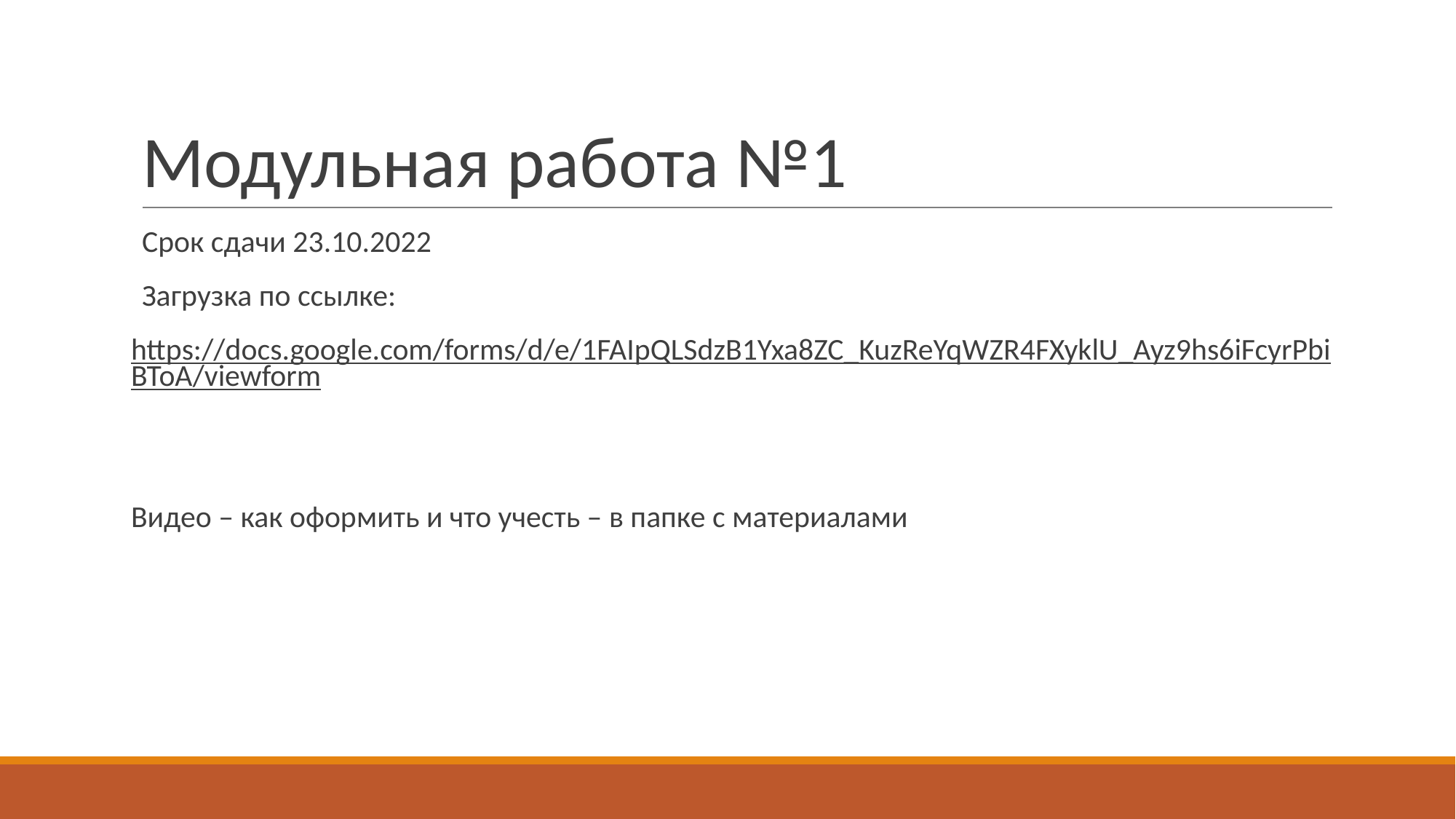

# Модульная работа №1
Срок сдачи 23.10.2022
Загрузка по ссылке:
https://docs.google.com/forms/d/e/1FAIpQLSdzB1Yxa8ZC_KuzReYqWZR4FXyklU_Ayz9hs6iFcyrPbiBToA/viewform

Видео – как оформить и что учесть – в папке с материалами